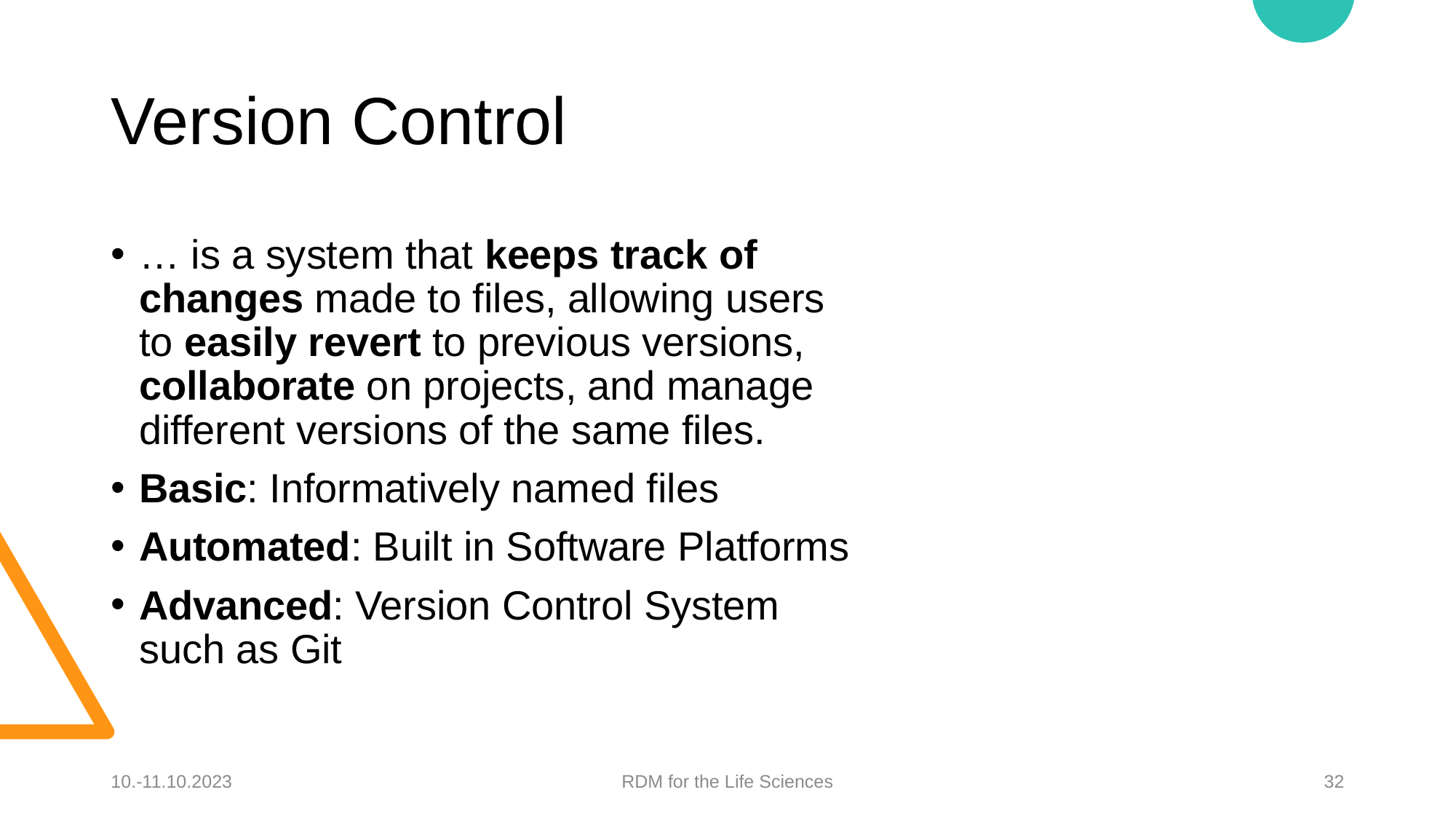

# Version Control
… is a system that keeps track of changes made to files, allowing users to easily revert to previous versions, collaborate on projects, and manage different versions of the same files.
Basic: Informatively named files
Automated: Built in Software Platforms
Advanced: Version Control System such as Git
10.-11.10.2023
RDM for the Life Sciences
32